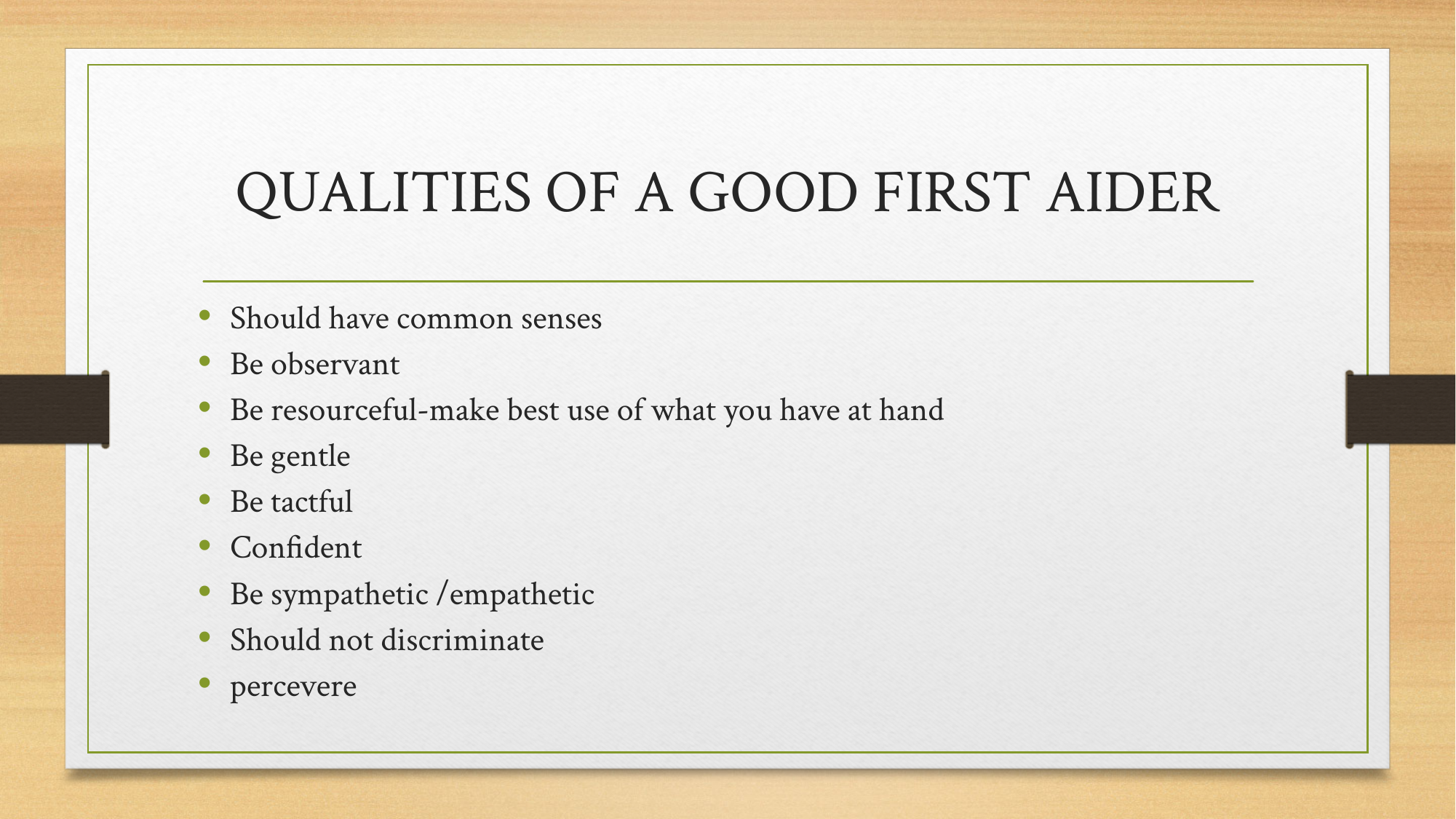

# QUALITIES OF A GOOD FIRST AIDER
Should have common senses
Be observant
Be resourceful-make best use of what you have at hand
Be gentle
Be tactful
Confident
Be sympathetic /empathetic
Should not discriminate
percevere